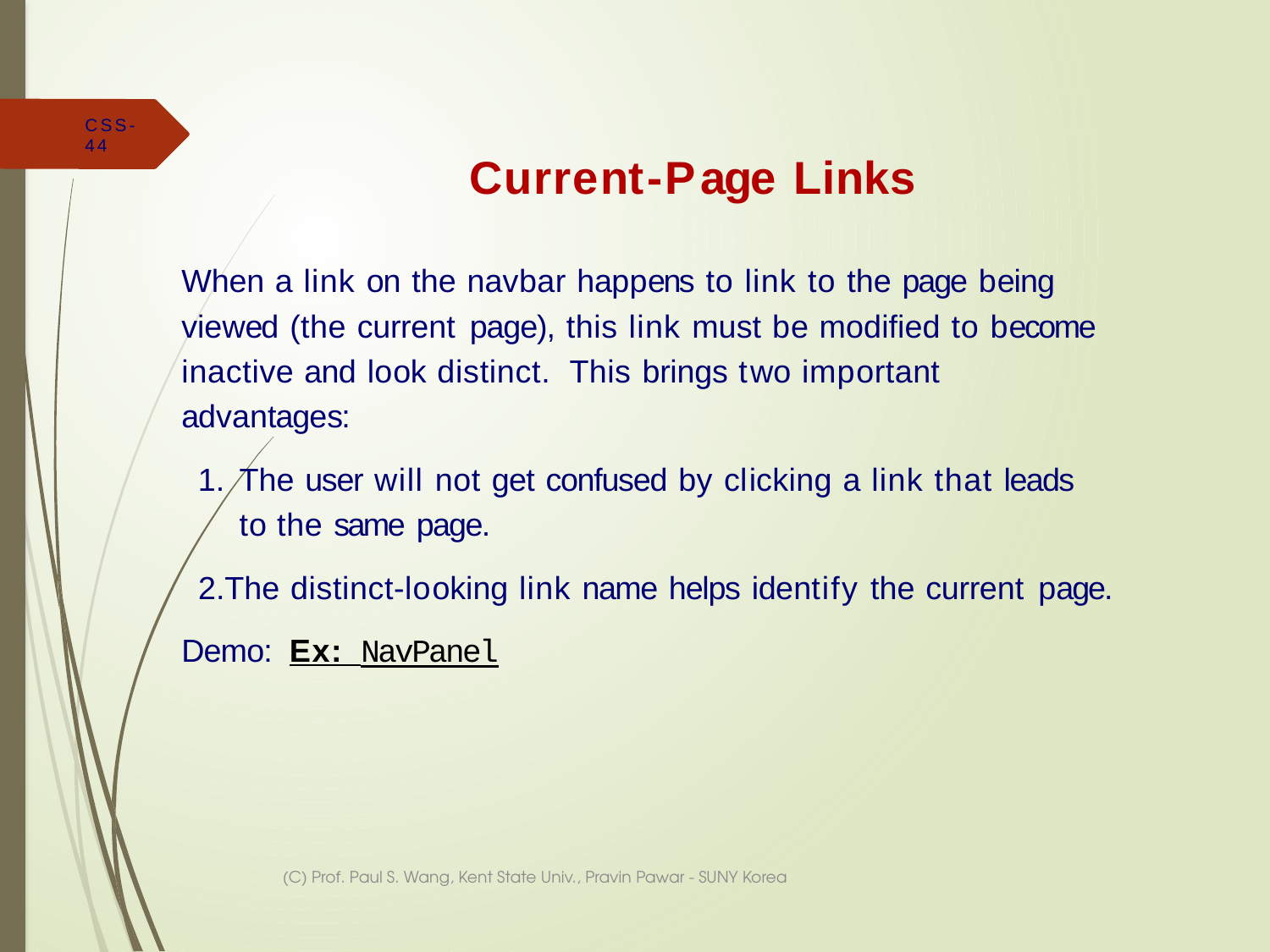

# Current-Page Links
CSS-44
When a link on the navbar happens to link to the page being viewed (the current page), this link must be modified to become inactive and look distinct.  This brings two important advantages:

The user will not get confused by clicking a link that leads to the same page.
The distinct-looking link name helps identify the current page. Demo:  Ex:  NavPanel
(C) Prof. Paul S. Wang, Kent State Univ., Pravin Pawar - SUNY Korea